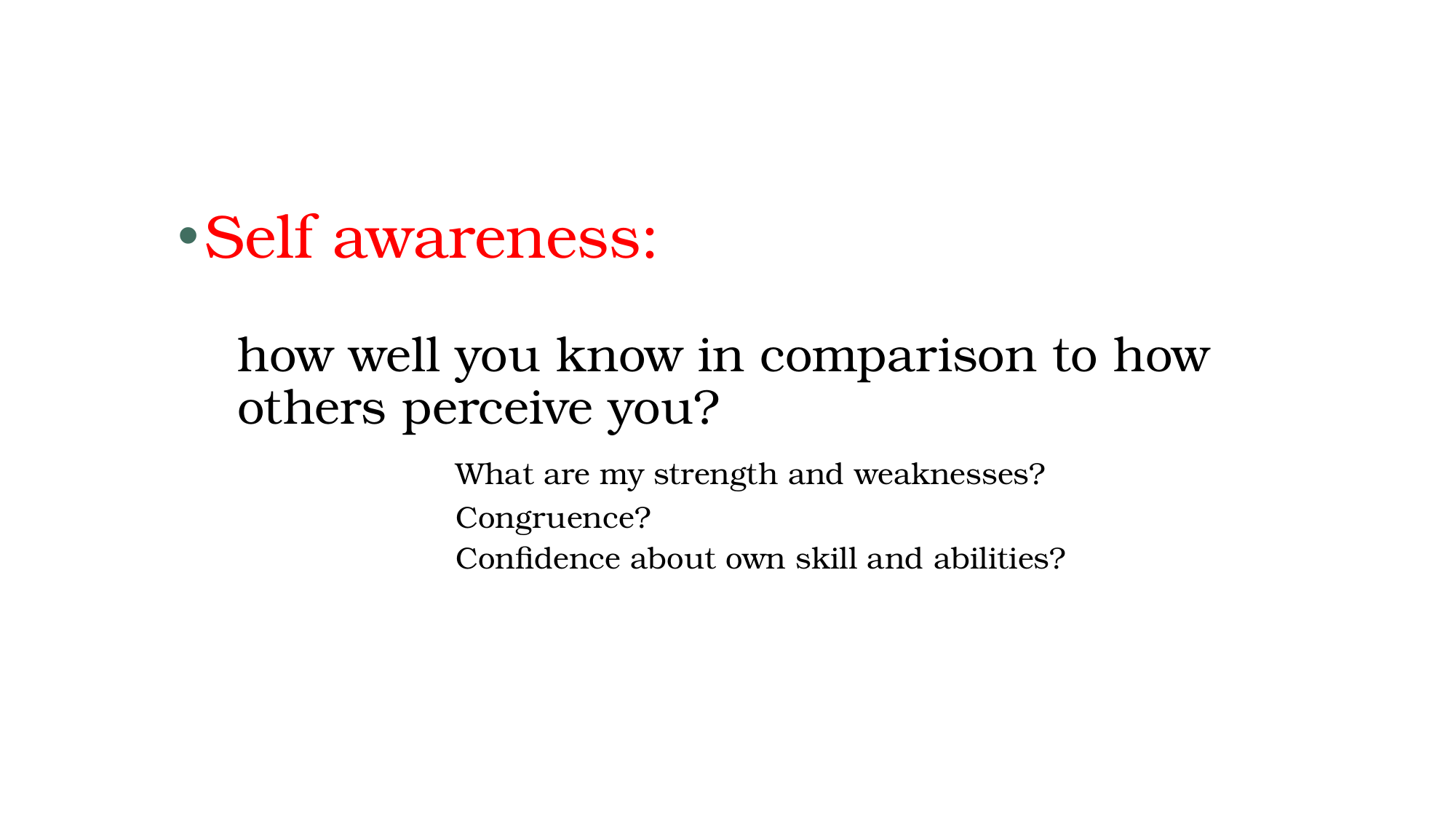

#
Self awareness:

	how well you know in comparison to how others perceive you?
			What are my strength and weaknesses?
			Congruence?
			Confidence about own skill and abilities?